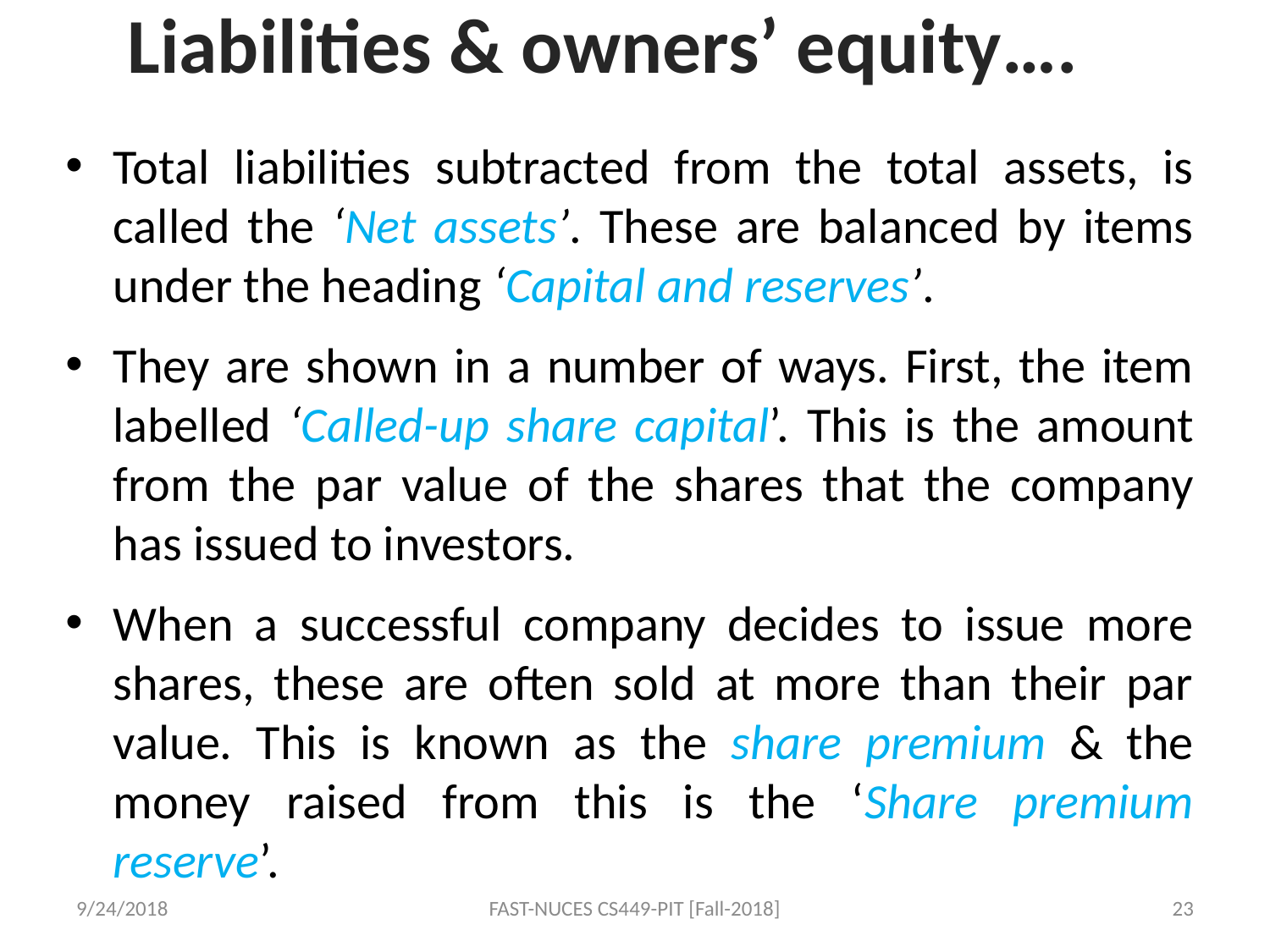

# Liabilities & owners’ equity….
Total liabilities subtracted from the total assets, is called the ‘Net assets’. These are balanced by items under the heading ‘Capital and reserves’.
They are shown in a number of ways. First, the item labelled ‘Called-up share capital’. This is the amount from the par value of the shares that the company has issued to investors.
When a successful company decides to issue more shares, these are often sold at more than their par value. This is known as the share premium & the money raised from this is the ‘Share premium reserve’.
9/24/2018
FAST-NUCES CS449-PIT [Fall-2018]
23